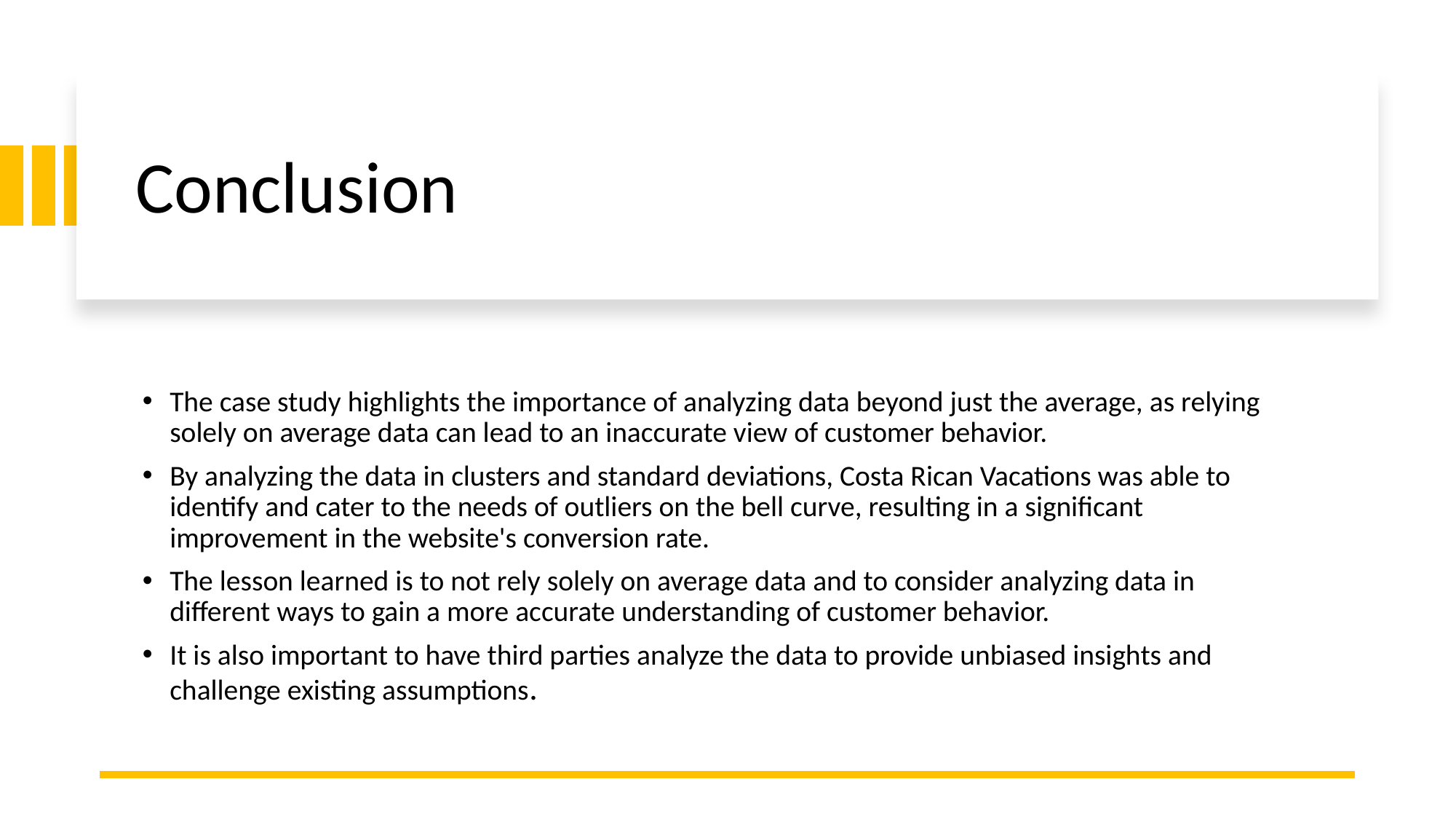

# Conclusion

The case study highlights the importance of analyzing data beyond just the average, as relying solely on average data can lead to an inaccurate view of customer behavior.
By analyzing the data in clusters and standard deviations, Costa Rican Vacations was able to identify and cater to the needs of outliers on the bell curve, resulting in a significant improvement in the website's conversion rate.
The lesson learned is to not rely solely on average data and to consider analyzing data in different ways to gain a more accurate understanding of customer behavior.
It is also important to have third parties analyze the data to provide unbiased insights and challenge existing assumptions.